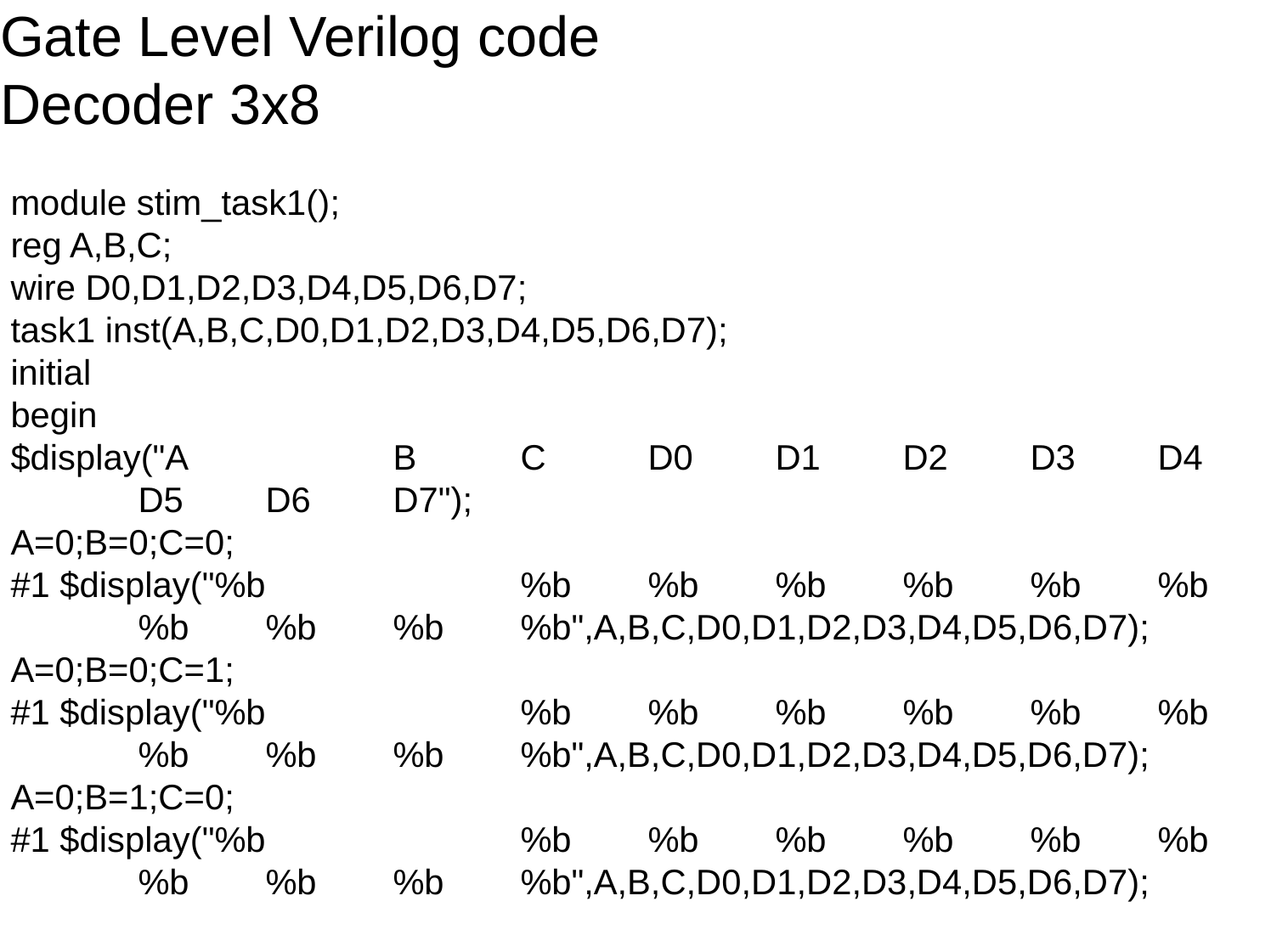

# Gate Level Verilog code Decoder 3x8

module stim_task1();
reg A,B,C;
wire D0,D1,D2,D3,D4,D5,D6,D7;
task1 inst(A,B,C,D0,D1,D2,D3,D4,D5,D6,D7);
initial
begin
$display("A		B	C	D0	D1	D2	D3	D4	D5	D6	D7");
A=0;B=0;C=0;
#1 $display("%b		%b	%b	%b	%b	%b	%b	%b	%b	%b	%b",A,B,C,D0,D1,D2,D3,D4,D5,D6,D7);
A=0;B=0;C=1;
#1 $display("%b		%b	%b	%b	%b	%b	%b	%b	%b	%b	%b",A,B,C,D0,D1,D2,D3,D4,D5,D6,D7);
A=0;B=1;C=0;
#1 $display("%b		%b	%b	%b	%b	%b	%b	%b	%b	%b	%b",A,B,C,D0,D1,D2,D3,D4,D5,D6,D7);